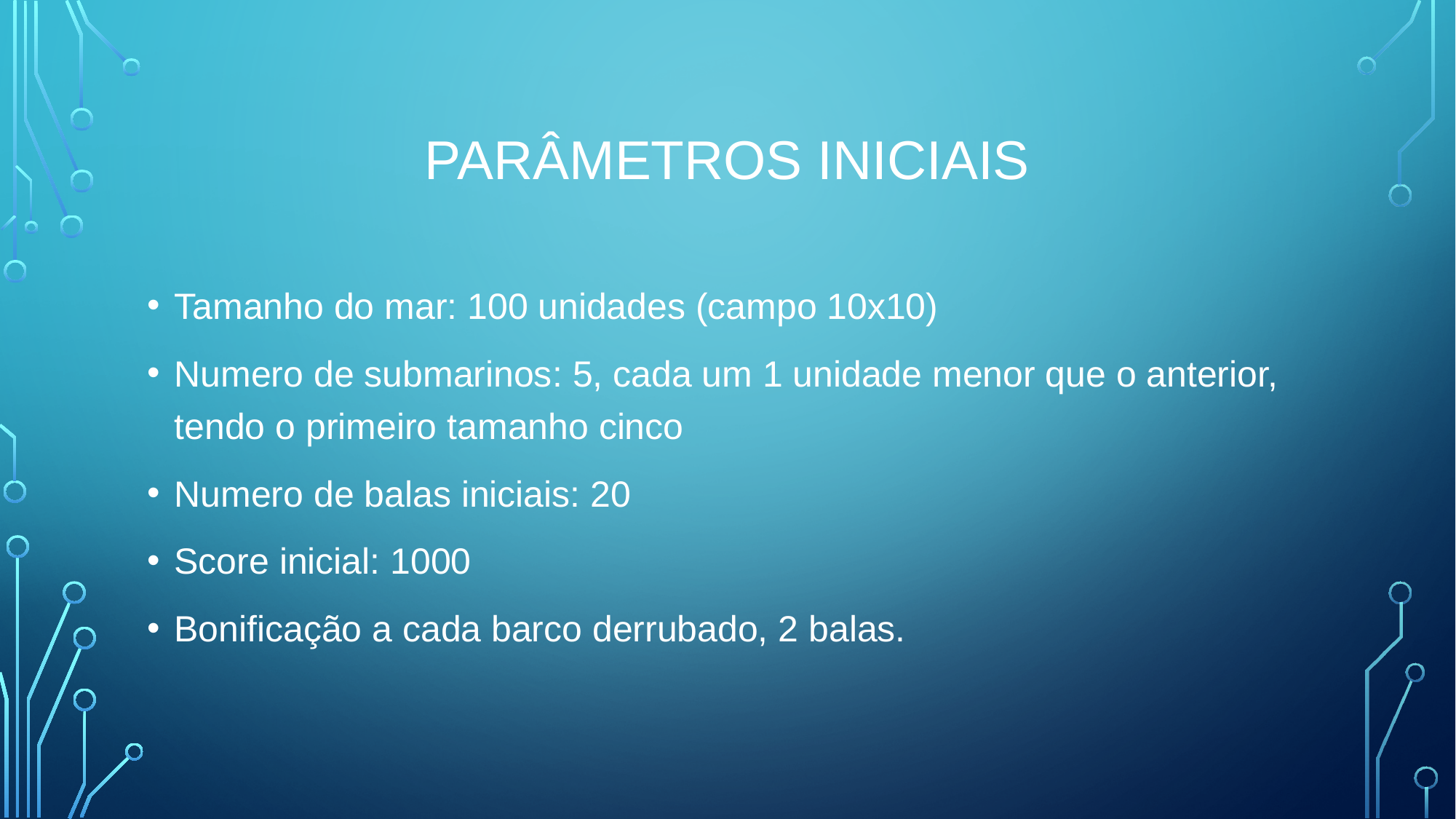

# PARÂMETROS INICIAIS
Tamanho do mar: 100 unidades (campo 10x10)
Numero de submarinos: 5, cada um 1 unidade menor que o anterior, tendo o primeiro tamanho cinco
Numero de balas iniciais: 20
Score inicial: 1000
Bonificação a cada barco derrubado, 2 balas.